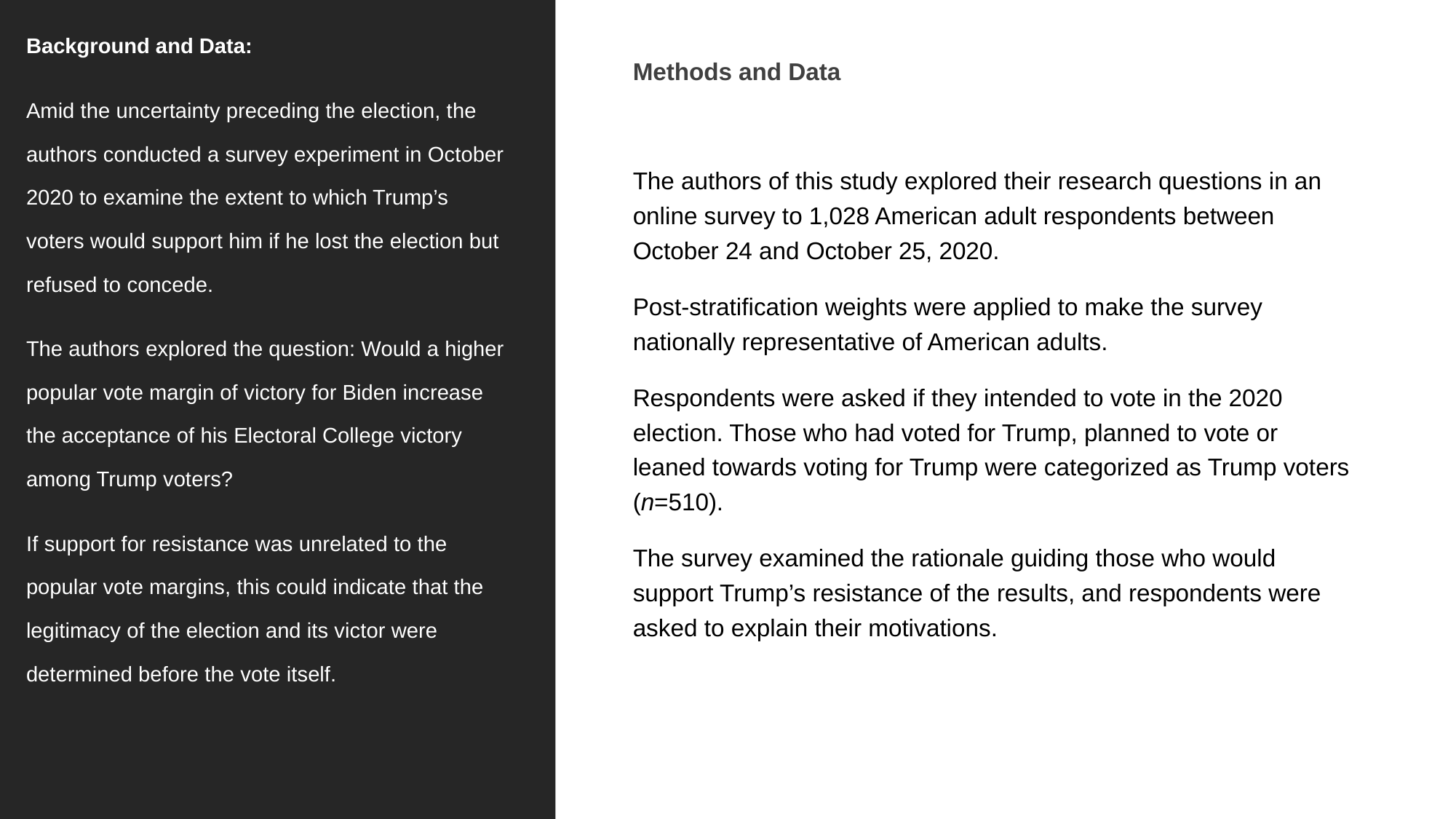

Background and Data:
Amid the uncertainty preceding the election, the authors conducted a survey experiment in October 2020 to examine the extent to which Trump’s voters would support him if he lost the election but refused to concede.
The authors explored the question: Would a higher popular vote margin of victory for Biden increase the acceptance of his Electoral College victory among Trump voters?
If support for resistance was unrelated to the popular vote margins, this could indicate that the legitimacy of the election and its victor were determined before the vote itself.

Methods and Data

The authors of this study explored their research questions in an online survey to 1,028 American adult respondents between October 24 and October 25, 2020.
Post-stratification weights were applied to make the survey nationally representative of American adults.
Respondents were asked if they intended to vote in the 2020 election. Those who had voted for Trump, planned to vote or leaned towards voting for Trump were categorized as Trump voters (n=510).
The survey examined the rationale guiding those who would support Trump’s resistance of the results, and respondents were asked to explain their motivations.